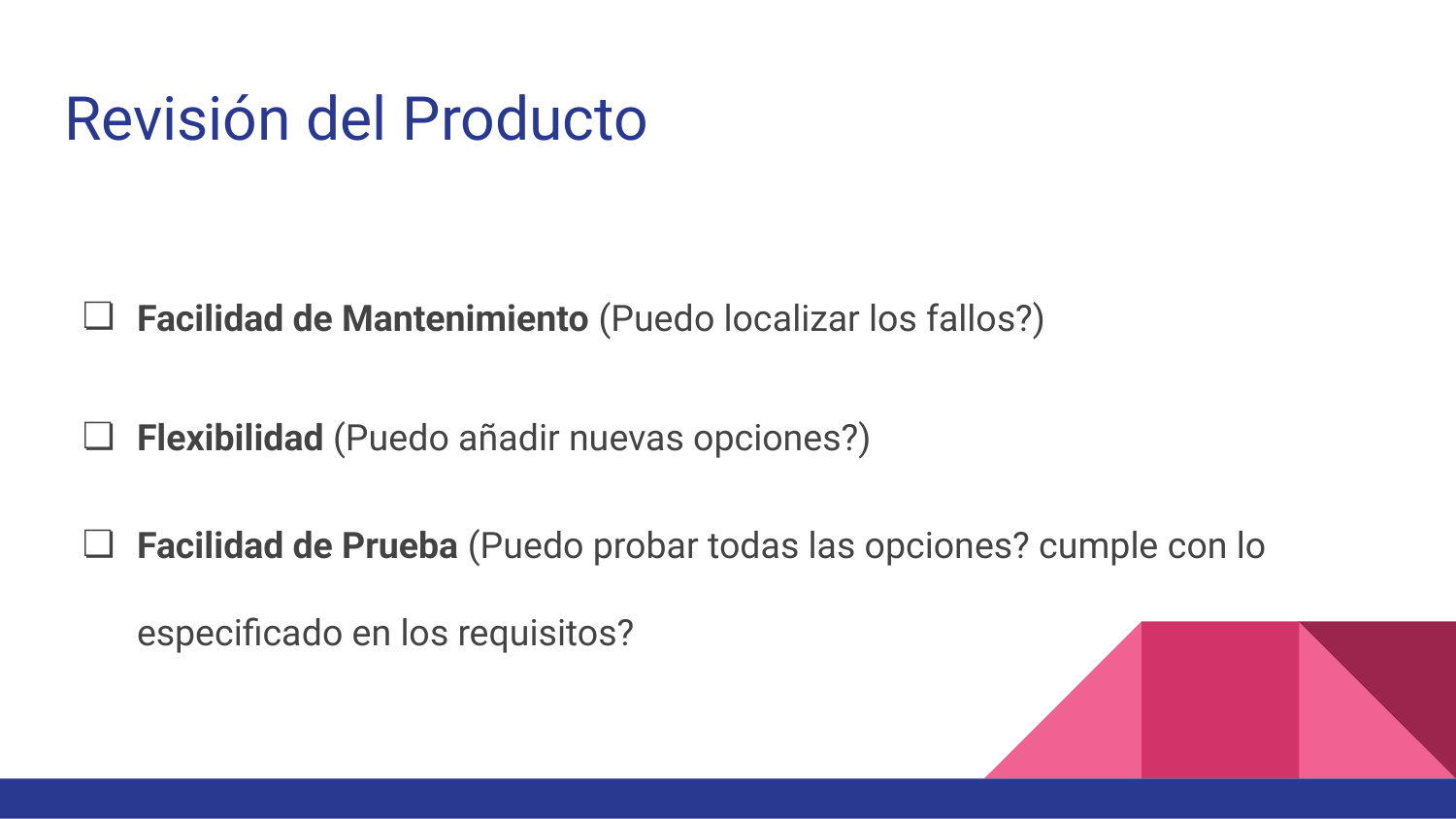

# Revisión del Producto
Facilidad de Mantenimiento (Puedo localizar los fallos?)
Flexibilidad (Puedo añadir nuevas opciones?)
Facilidad de Prueba (Puedo probar todas las opciones? cumple con lo especificado en los requisitos?